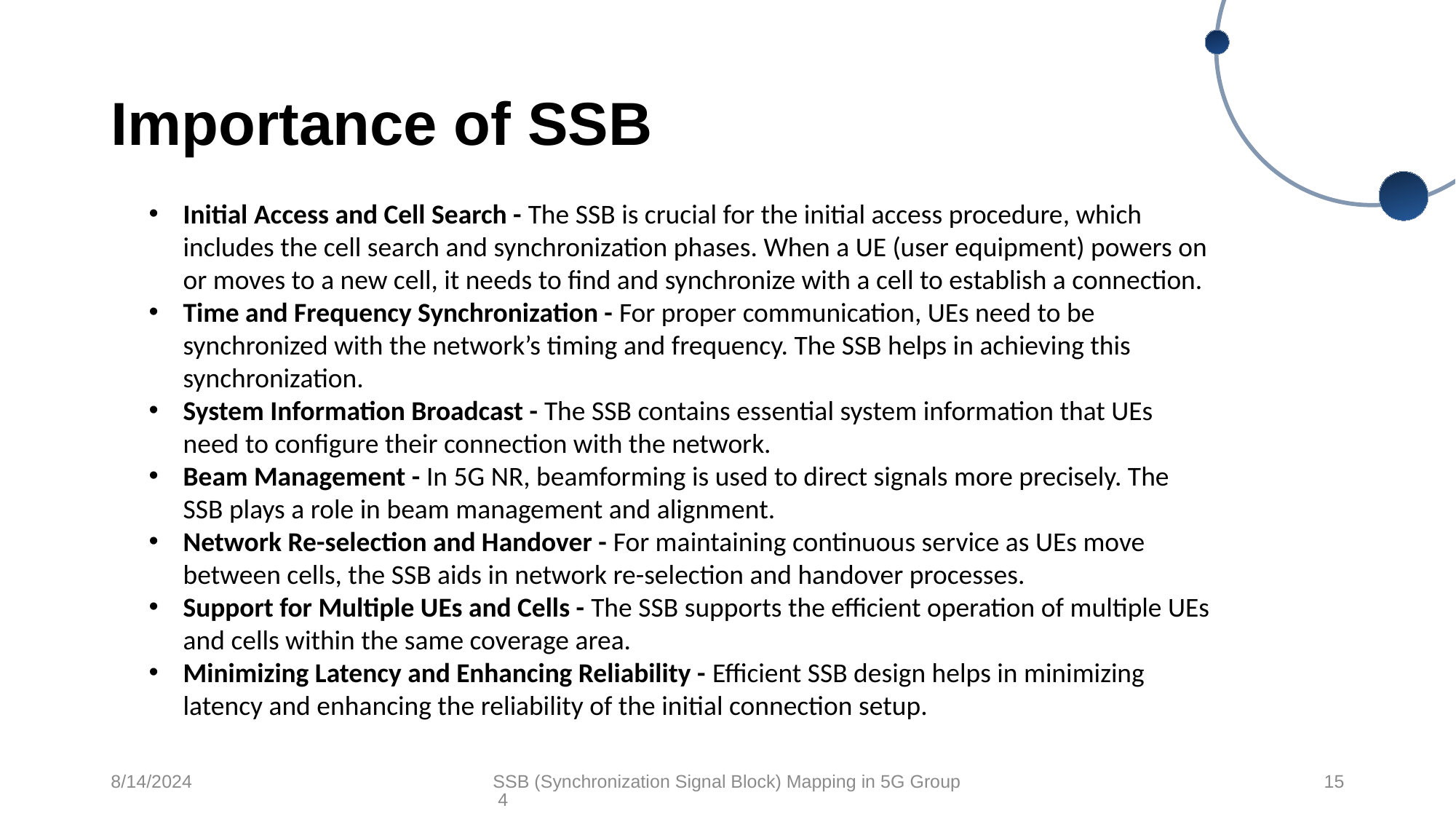

Importance of SSB

Initial Access and Cell Search - The SSB is crucial for the initial access procedure, which includes the cell search and synchronization phases. When a UE (user equipment) powers on or moves to a new cell, it needs to find and synchronize with a cell to establish a connection.
Time and Frequency Synchronization - For proper communication, UEs need to be synchronized with the network’s timing and frequency. The SSB helps in achieving this synchronization.
System Information Broadcast - The SSB contains essential system information that UEs need to configure their connection with the network.
Beam Management - In 5G NR, beamforming is used to direct signals more precisely. The SSB plays a role in beam management and alignment.
Network Re-selection and Handover - For maintaining continuous service as UEs move between cells, the SSB aids in network re-selection and handover processes.
Support for Multiple UEs and Cells - The SSB supports the efficient operation of multiple UEs and cells within the same coverage area.
Minimizing Latency and Enhancing Reliability - Efficient SSB design helps in minimizing latency and enhancing the reliability of the initial connection setup.
8/14/2024
SSB (Synchronization Signal Block) Mapping in 5G Group 4
15